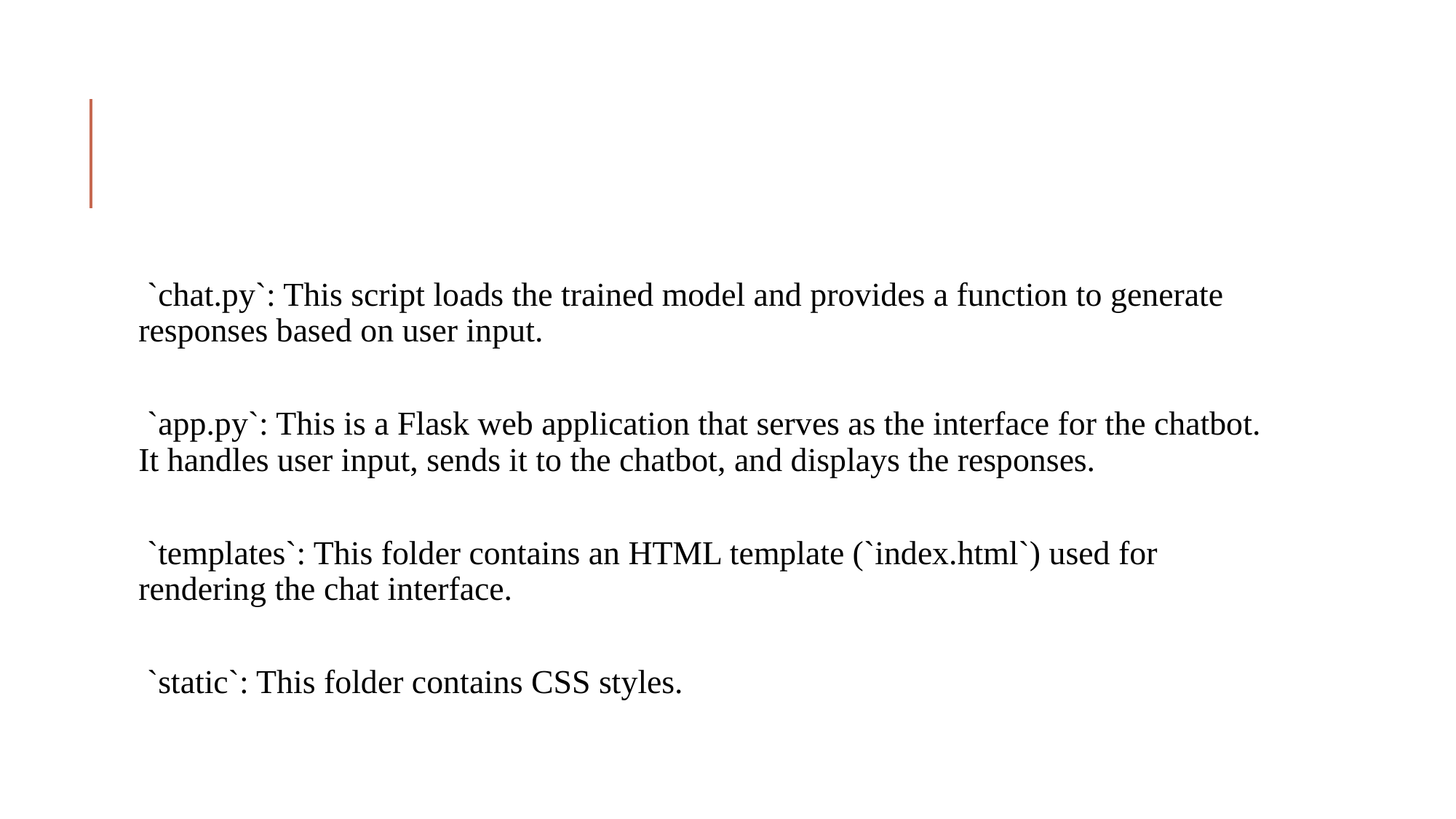

#
 `chat.py`: This script loads the trained model and provides a function to generate responses based on user input.
 `app.py`: This is a Flask web application that serves as the interface for the chatbot. It handles user input, sends it to the chatbot, and displays the responses.
 `templates`: This folder contains an HTML template (`index.html`) used for rendering the chat interface.
 `static`: This folder contains CSS styles.